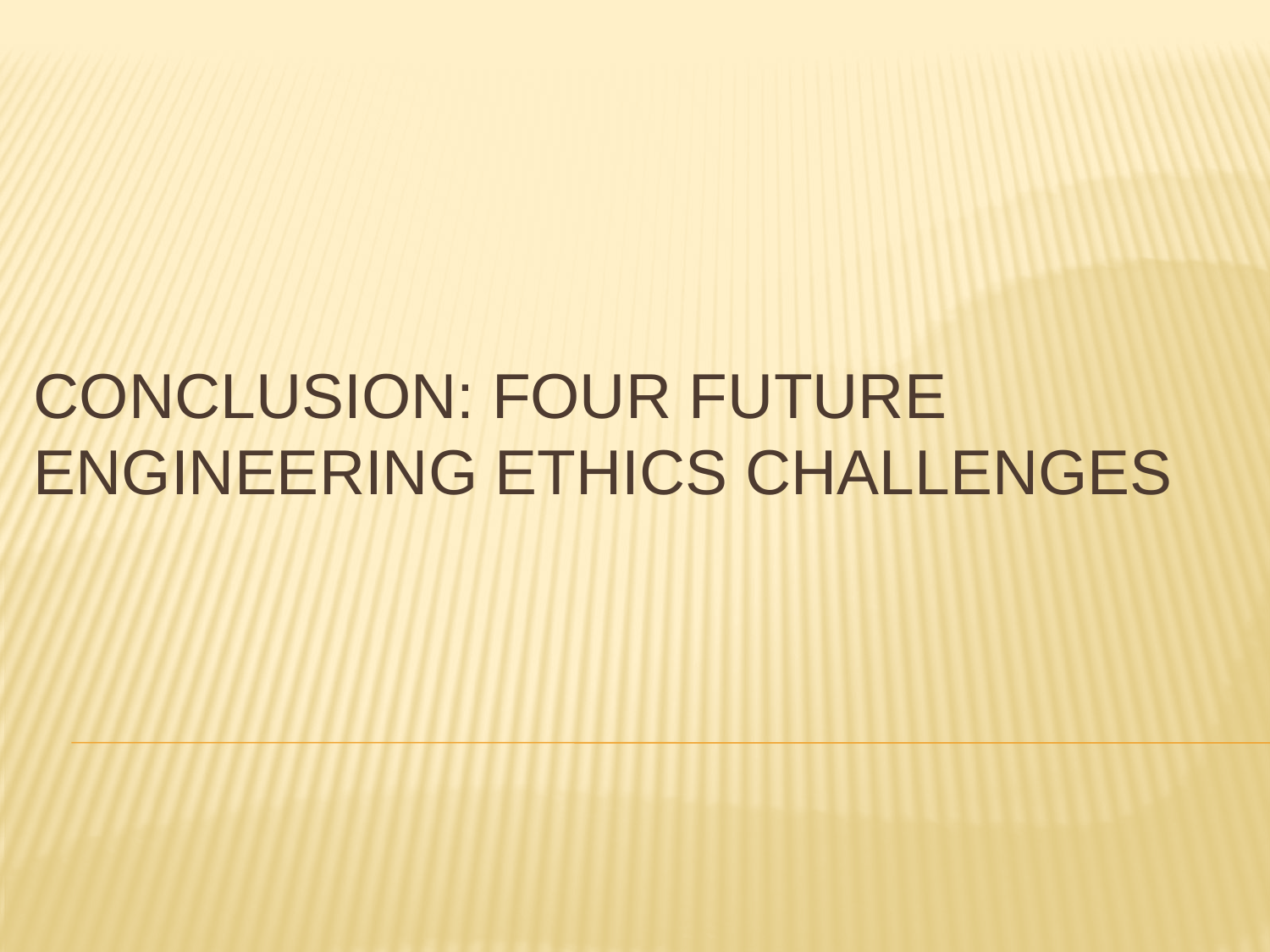

# Conclusion: Four future engineering ethics challenges